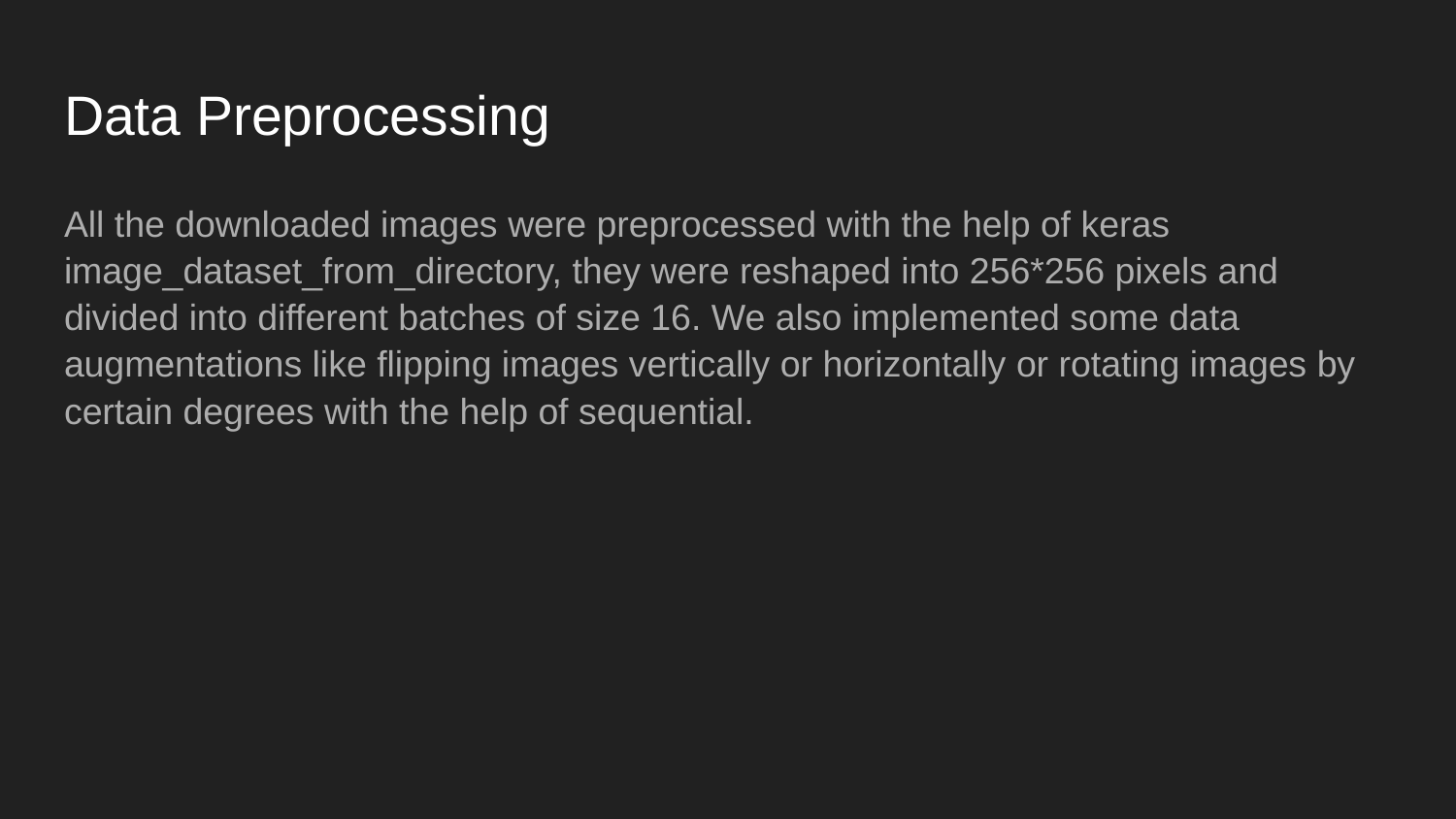

# Data Preprocessing
All the downloaded images were preprocessed with the help of keras image_dataset_from_directory, they were reshaped into 256*256 pixels and divided into different batches of size 16. We also implemented some data augmentations like flipping images vertically or horizontally or rotating images by certain degrees with the help of sequential.